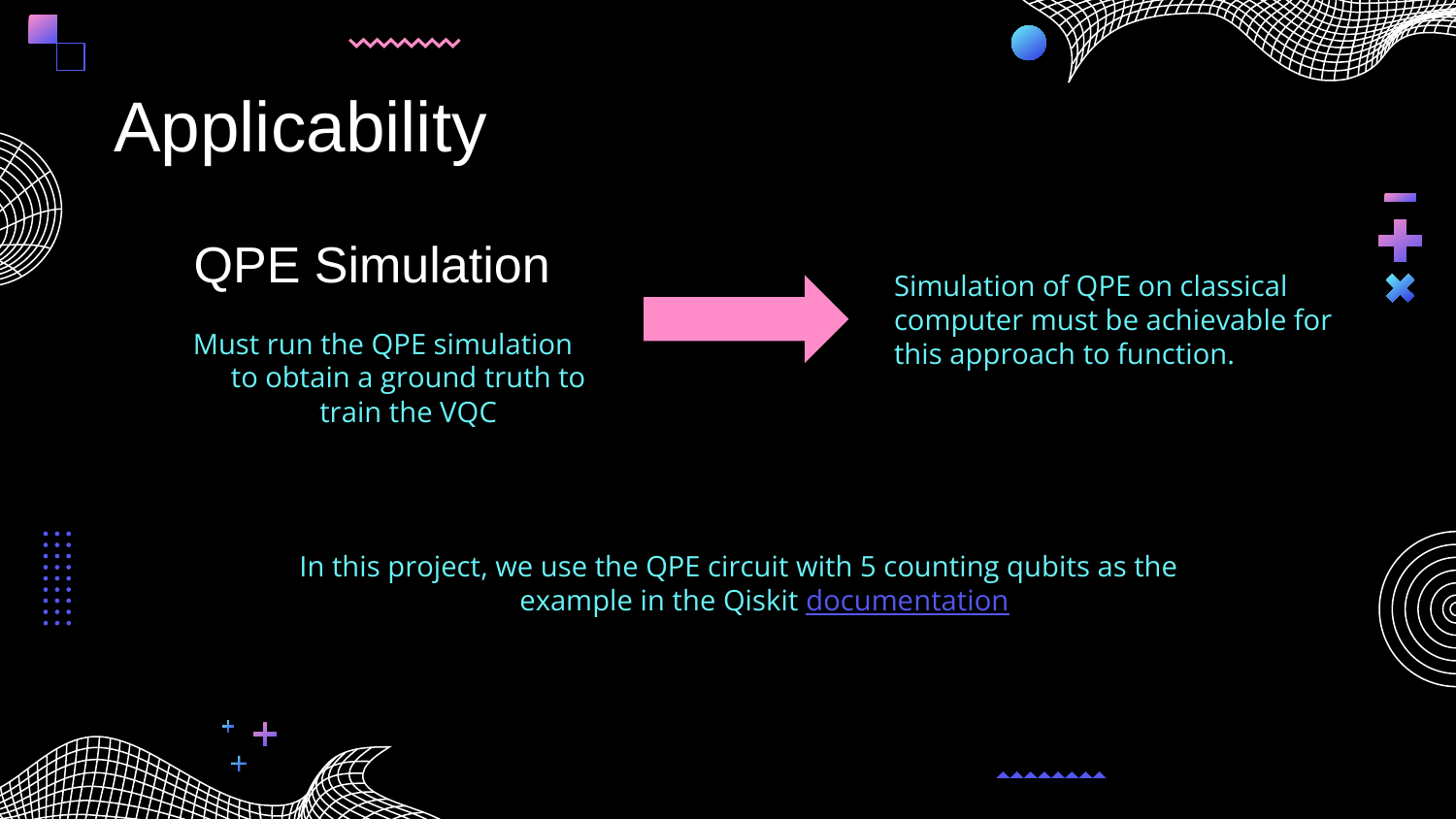

Applicability
# QPE Simulation
Simulation of QPE on classical computer must be achievable for this approach to function.

Must run the QPE simulation to obtain a ground truth to train the VQC
In this project, we use the QPE circuit with 5 counting qubits as the example in the Qiskit documentation